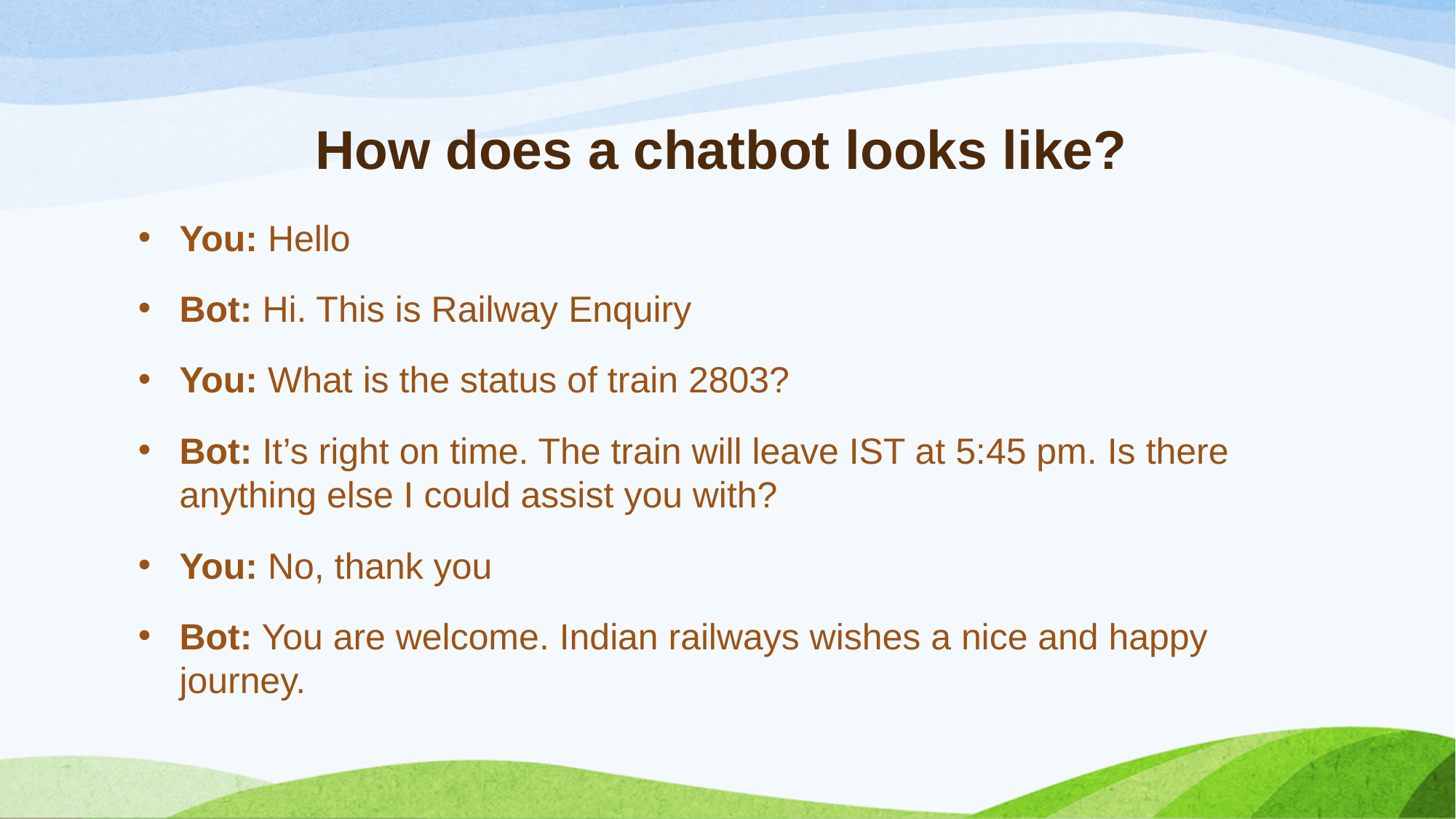

# How does a chatbot looks like?

You: Hello
Bot: Hi. This is Railway Enquiry
You: What is the status of train 2803?
Bot: It’s right on time. The train will leave IST at 5:45 pm. Is there anything else I could assist you with?
You: No, thank you
Bot: You are welcome. Indian railways wishes a nice and happy journey.